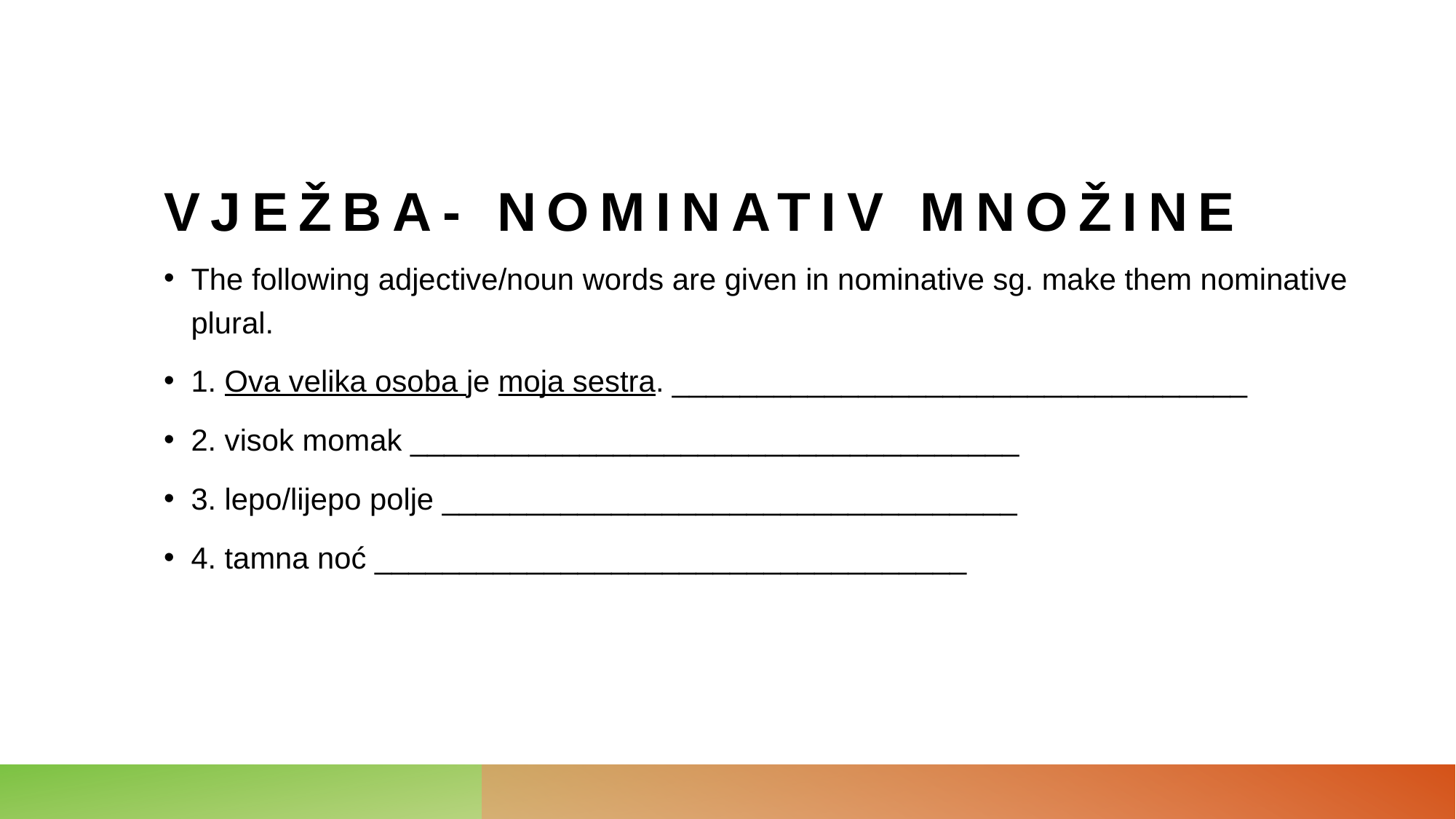

# Vježba- Nominativ množine
The following adjective/noun words are given in nominative sg. make them nominative plural.
1. Ova velika osoba je moja sestra. __________________________________
2. visok momak ____________________________________
3. lepo/lijepo polje __________________________________
4. tamna noć ___________________________________